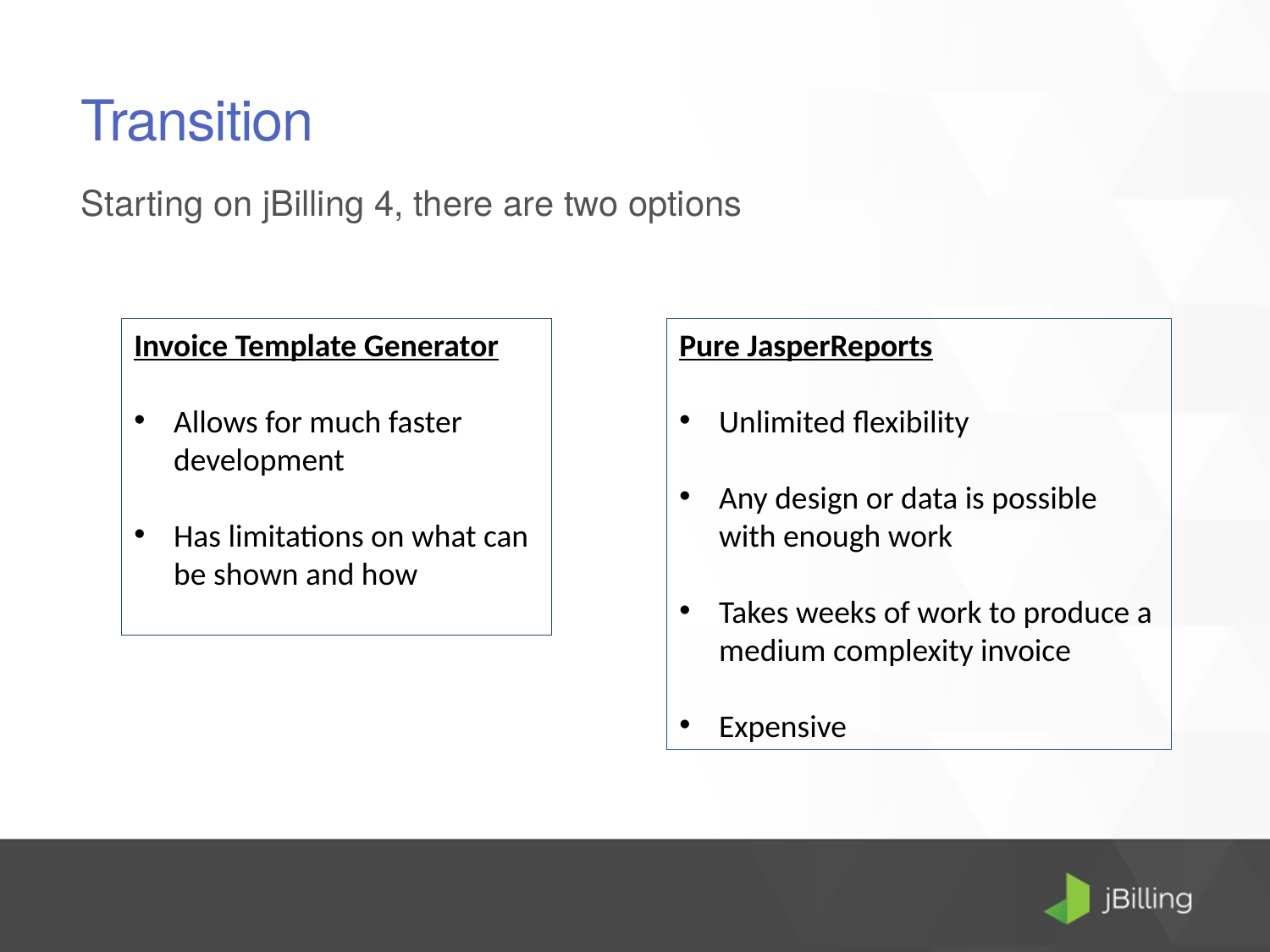

# Transition
Starting on jBilling 4, there are two options
Invoice Template Generator

Allows for much faster development
Has limitations on what can be shown and how

Pure JasperReports

Unlimited flexibility
Any design or data is possible with enough work
Takes weeks of work to produce a medium complexity invoice
Expensive